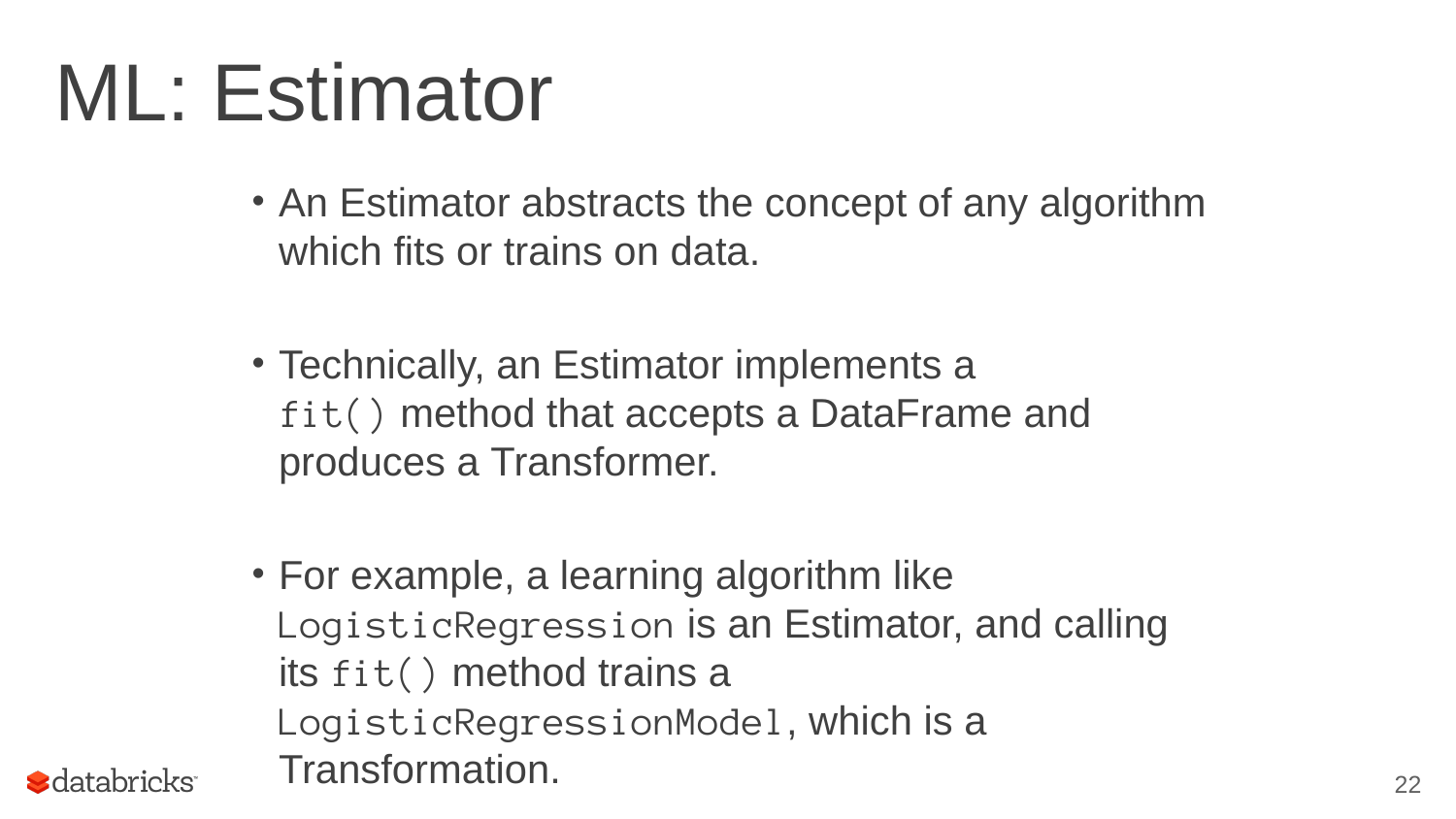

# ML: Estimator
An Estimator abstracts the concept of any algorithm which fits or trains on data.

Technically, an Estimator implements a fit() method that accepts a DataFrame and produces a Transformer.

For example, a learning algorithm like LogisticRegression is an Estimator, and calling its fit() method trains a LogisticRegressionModel, which is a Transformation.
22